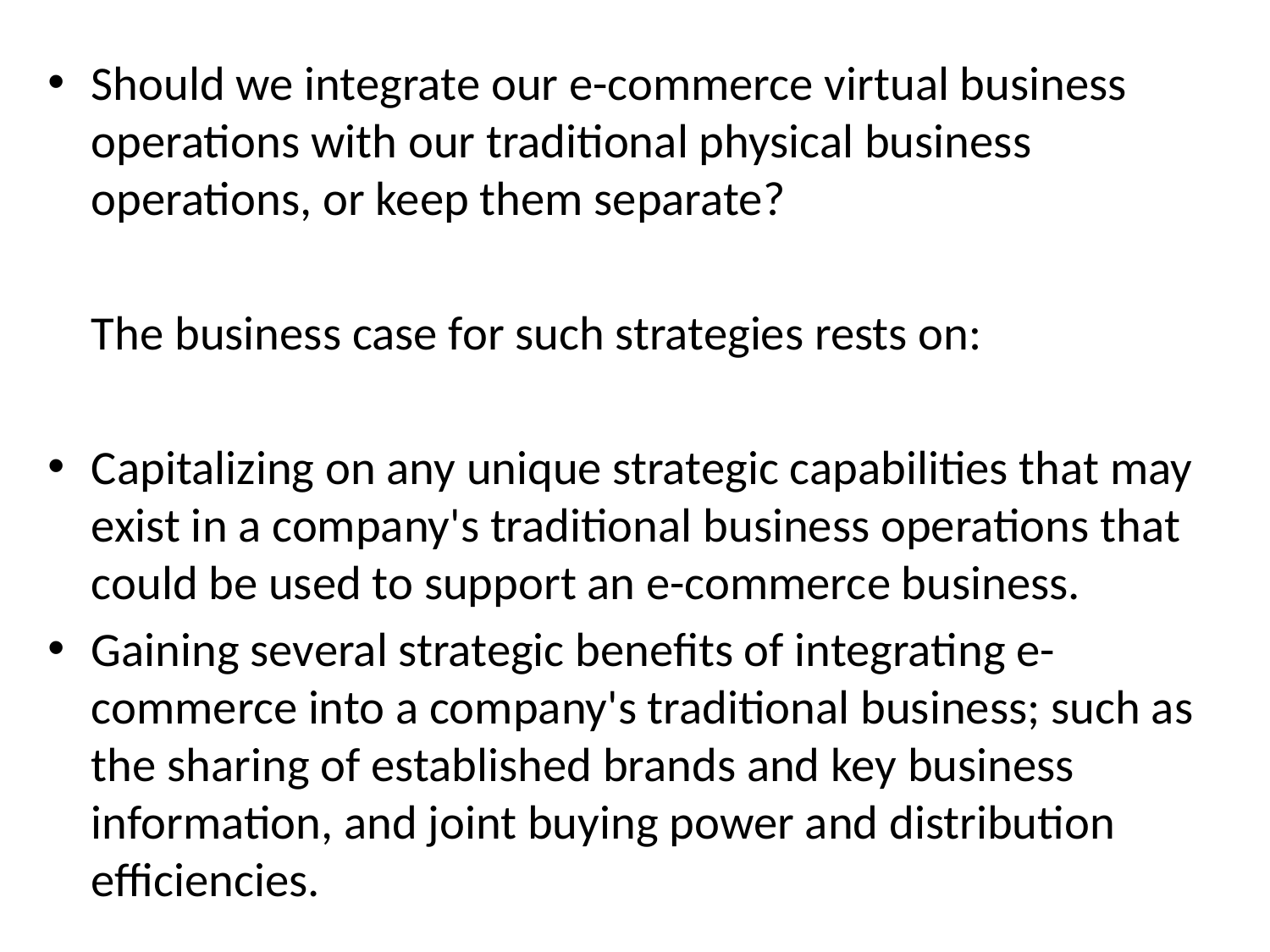

Should we integrate our e-commerce virtual business operations with our traditional physical business operations, or keep them separate?

	The business case for such strategies rests on:

Capitalizing on any unique strategic capabilities that may exist in a company's traditional business operations that could be used to support an e-commerce business.
Gaining several strategic benefits of integrating e-commerce into a company's traditional business; such as the sharing of established brands and key business information, and joint buying power and distribution efficiencies.